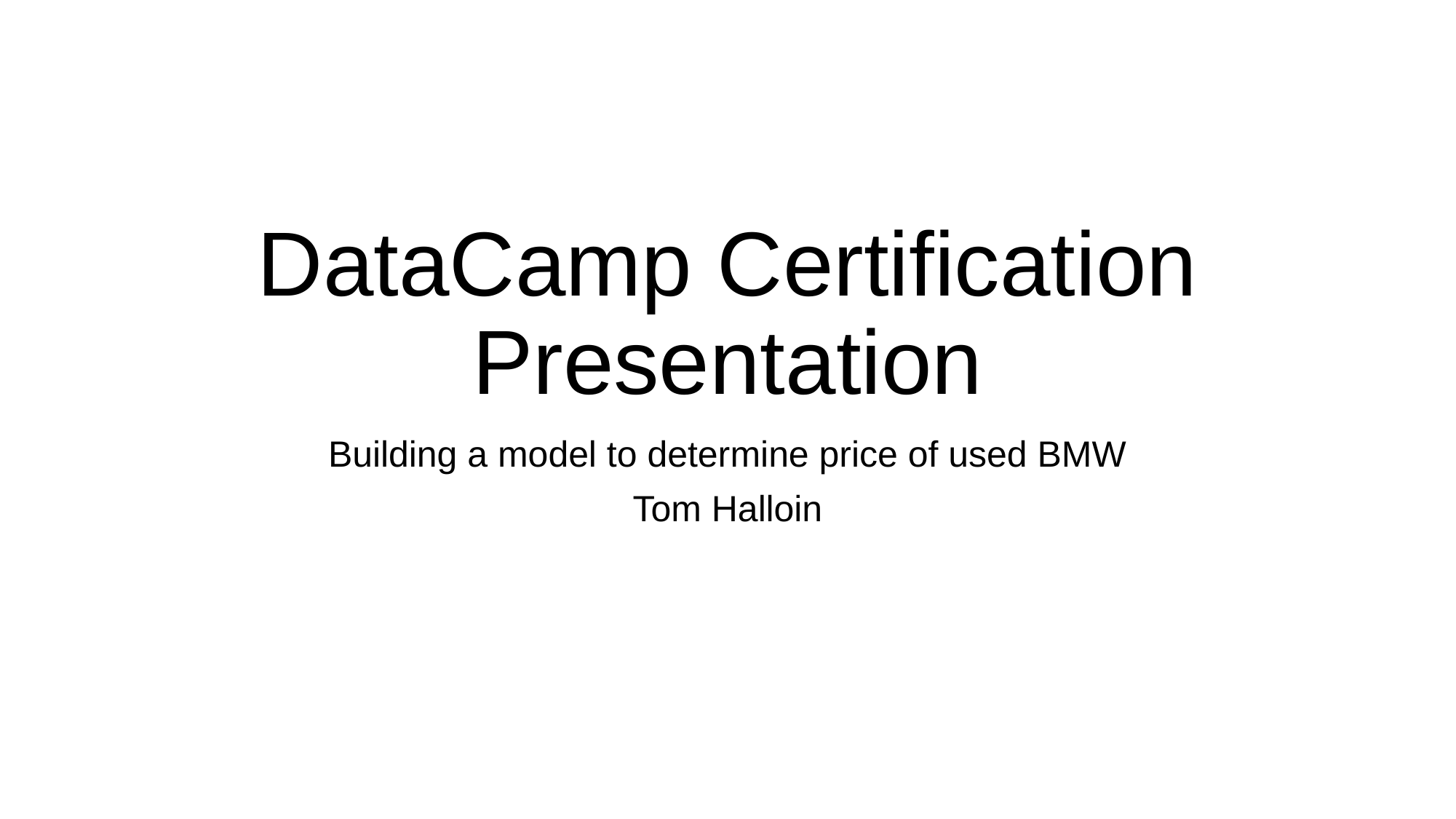

# DataCamp Certification Presentation
Building a model to determine price of used BMW
Tom Halloin